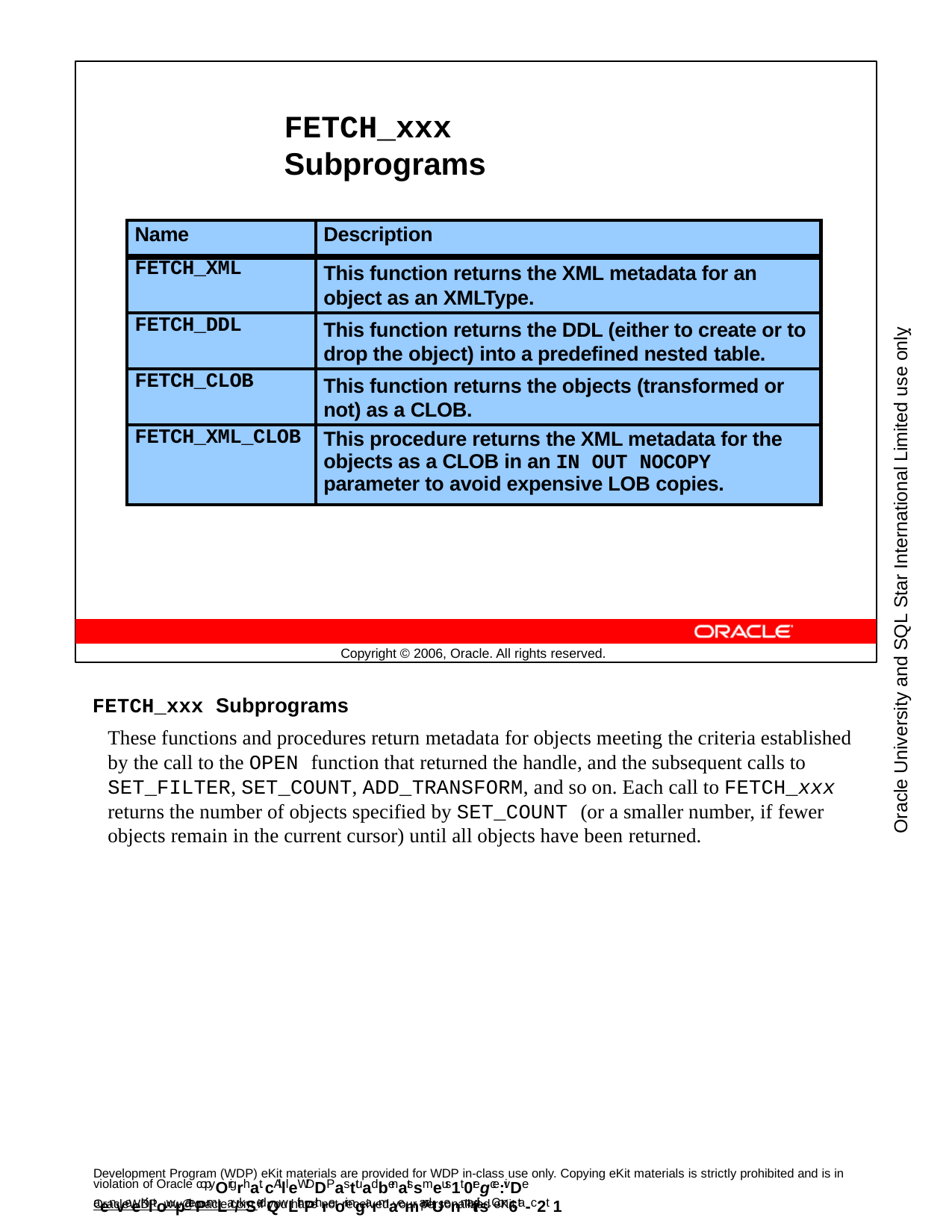

FETCH_xxx Subprograms
| Name | Description |
| --- | --- |
| FETCH\_XML | This function returns the XML metadata for an object as an XMLType. |
| FETCH\_DDL | This function returns the DDL (either to create or to drop the object) into a predefined nested table. |
| FETCH\_CLOB | This function returns the objects (transformed or not) as a CLOB. |
| FETCH\_XML\_CLOB | This procedure returns the XML metadata for the objects as a CLOB in an IN OUT NOCOPY parameter to avoid expensive LOB copies. |
Oracle University and SQL Star International Limited use onlyฺ
Copyright © 2006, Oracle. All rights reserved.
FETCH_xxx Subprograms
These functions and procedures return metadata for objects meeting the criteria established  by the call to the OPEN function that returned the handle, and the subsequent calls to  SET_FILTER, SET_COUNT, ADD_TRANSFORM, and so on. Each call to FETCH_xxx  returns the number of objects specified by SET_COUNT (or a smaller number, if fewer  objects remain in the current cursor) until all objects have been returned.
Development Program (WDP) eKit materials are provided for WDP in-class use only. Copying eKit materials is strictly prohibited and is in
violation of Oracle copyOrigrhat. cAllleWDDPasttuadbenatssmeus1t 0regce:ivDe aenveeKiltowpatePrmLar/kSedQwLithPthreoir ngarmaemandUenmaitils. Con6ta-c2t 1
OracleWDP_ww@oracle.com if you have not received your personalized eKit.